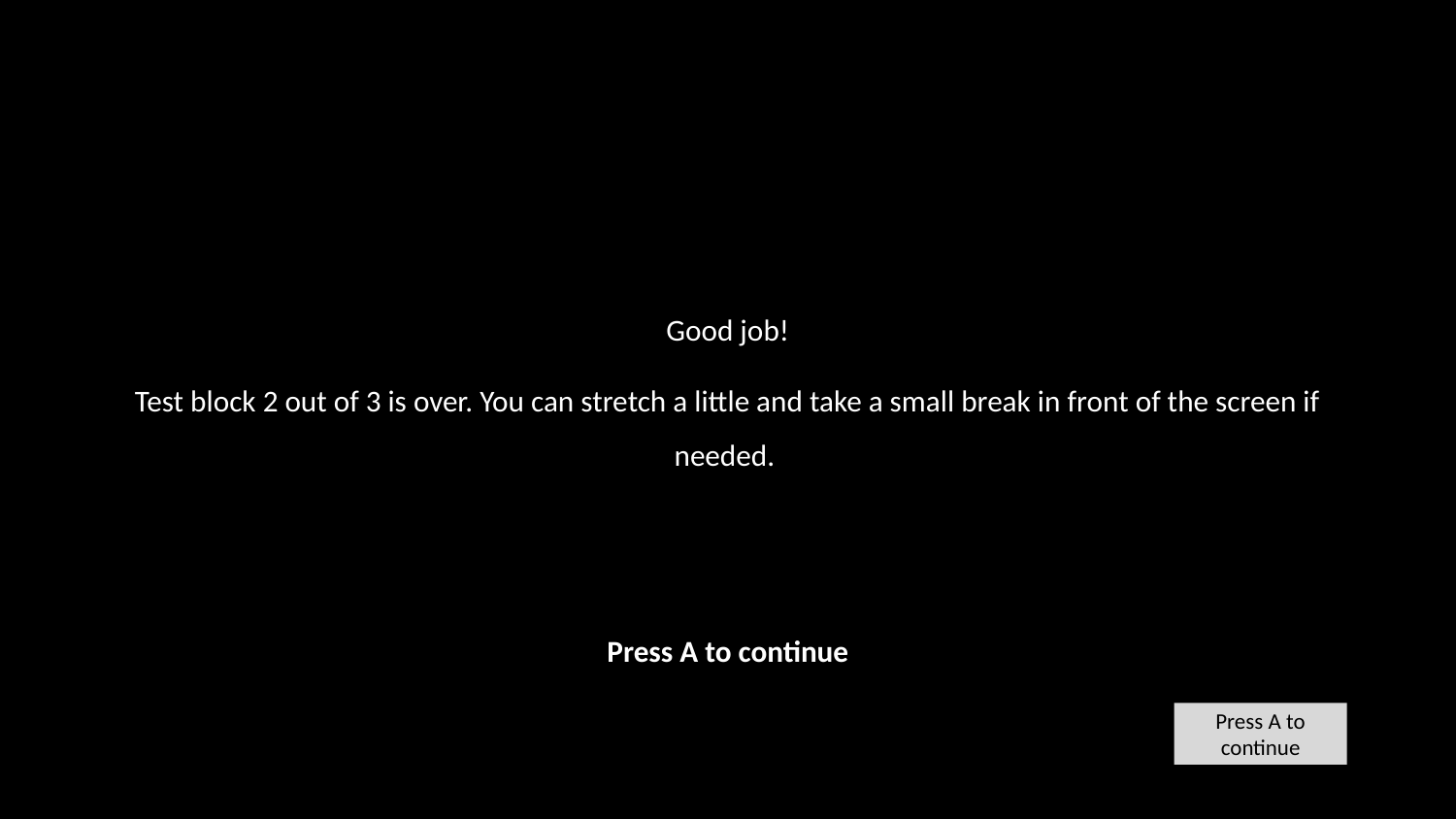

Good job!
Test block 2 out of 3 is over. You can stretch a little and take a small break in front of the screen if needed.

Press A to continue
Press A to continue